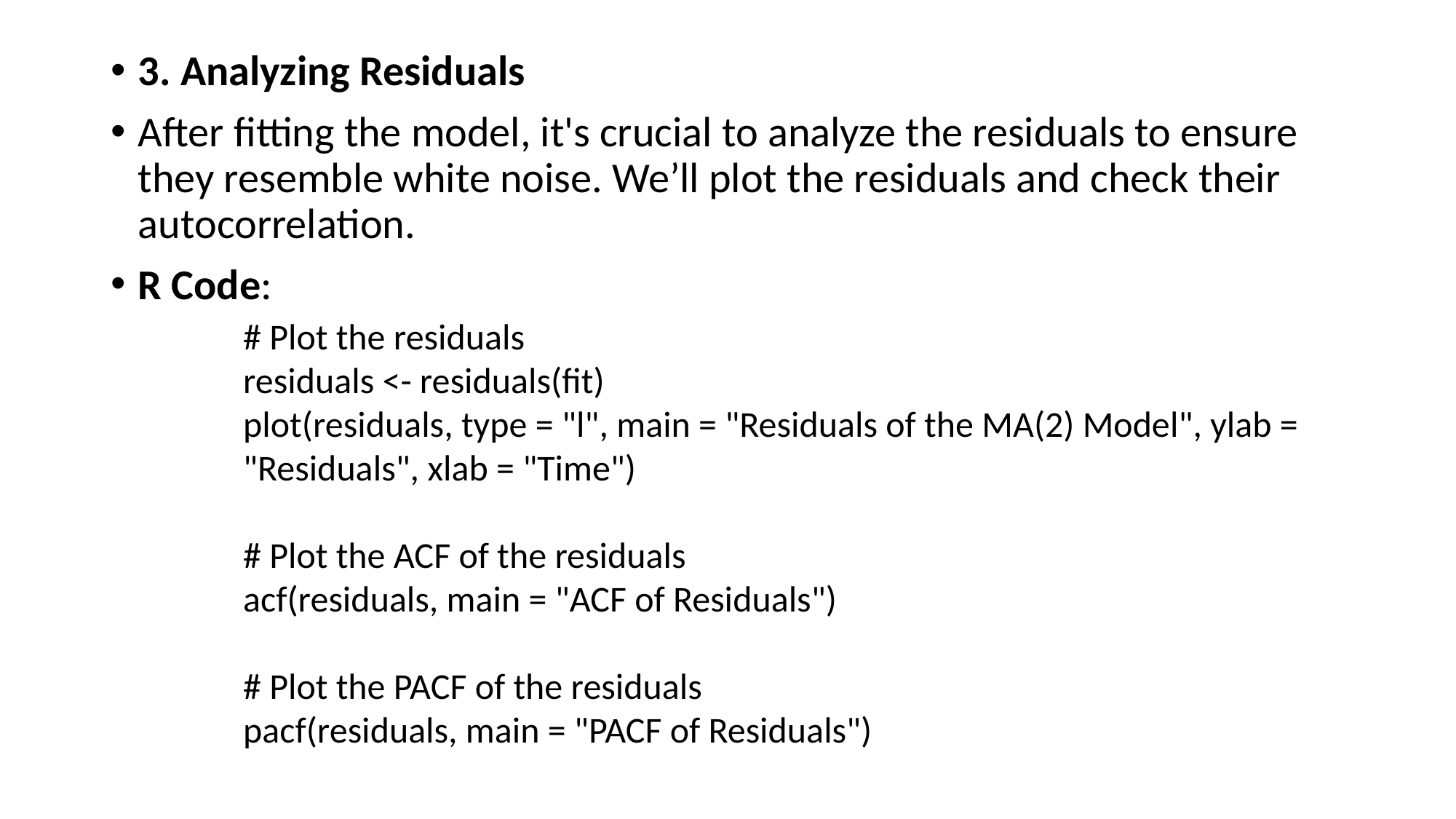

3. Analyzing Residuals
After fitting the model, it's crucial to analyze the residuals to ensure they resemble white noise. We’ll plot the residuals and check their autocorrelation.
R Code:

# Plot the residuals
residuals <- residuals(fit)
plot(residuals, type = "l", main = "Residuals of the MA(2) Model", ylab = "Residuals", xlab = "Time")

# Plot the ACF of the residuals
acf(residuals, main = "ACF of Residuals")

# Plot the PACF of the residuals
pacf(residuals, main = "PACF of Residuals")